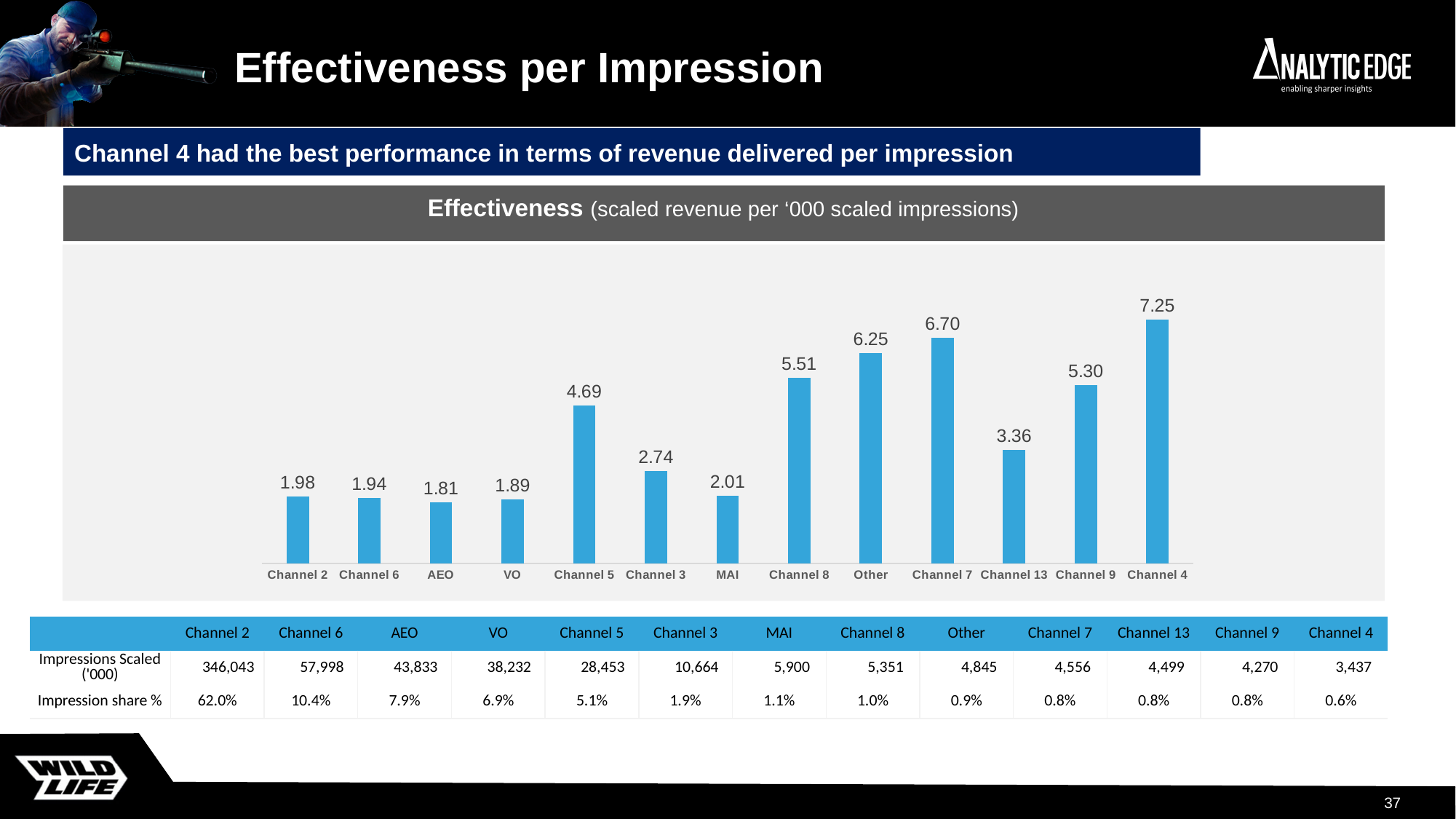

# Effectiveness per Impression
Channel 4 had the best performance in terms of revenue delivered per impression

Effectiveness (scaled revenue per ‘000 scaled impressions)

### Chart

| Category | Effectiveness |
|---|---|
| Channel 2 | 1.9779286805427285 |
| Channel 6 | 1.9353812553048526 |
| AEO | 1.8090538904514593 |
| VO | 1.893261710192156 |
| Channel 5 | 4.6878499019442605 |
| Channel 3 | 2.743186311275866 |
| MAI | 2.0051537641010038 |
| Channel 8 | 5.509240130943678 |
| Other | 6.251026889597523 |
| Channel 7 | 6.696903855757617 |
| Channel 13 | 3.359810681329184 |
| Channel 9 | 5.302069575105388 |
| Channel 4 | 7.245524425545533 |
|  | Channel 2 | Channel 6 | AEO | VO | Channel 5 | Channel 3 | MAI | Channel 8 | Other | Channel 7 | Channel 13 | Channel 9 | Channel 4 |
| --- | --- | --- | --- | --- | --- | --- | --- | --- | --- | --- | --- | --- | --- |
| Impressions Scaled ('000) | 346,043 | 57,998 | 43,833 | 38,232 | 28,453 | 10,664 | 5,900 | 5,351 | 4,845 | 4,556 | 4,499 | 4,270 | 3,437 |
| Impression share % | 62.0% | 10.4% | 7.9% | 6.9% | 5.1% | 1.9% | 1.1% | 1.0% | 0.9% | 0.8% | 0.8% | 0.8% | 0.6% |
37